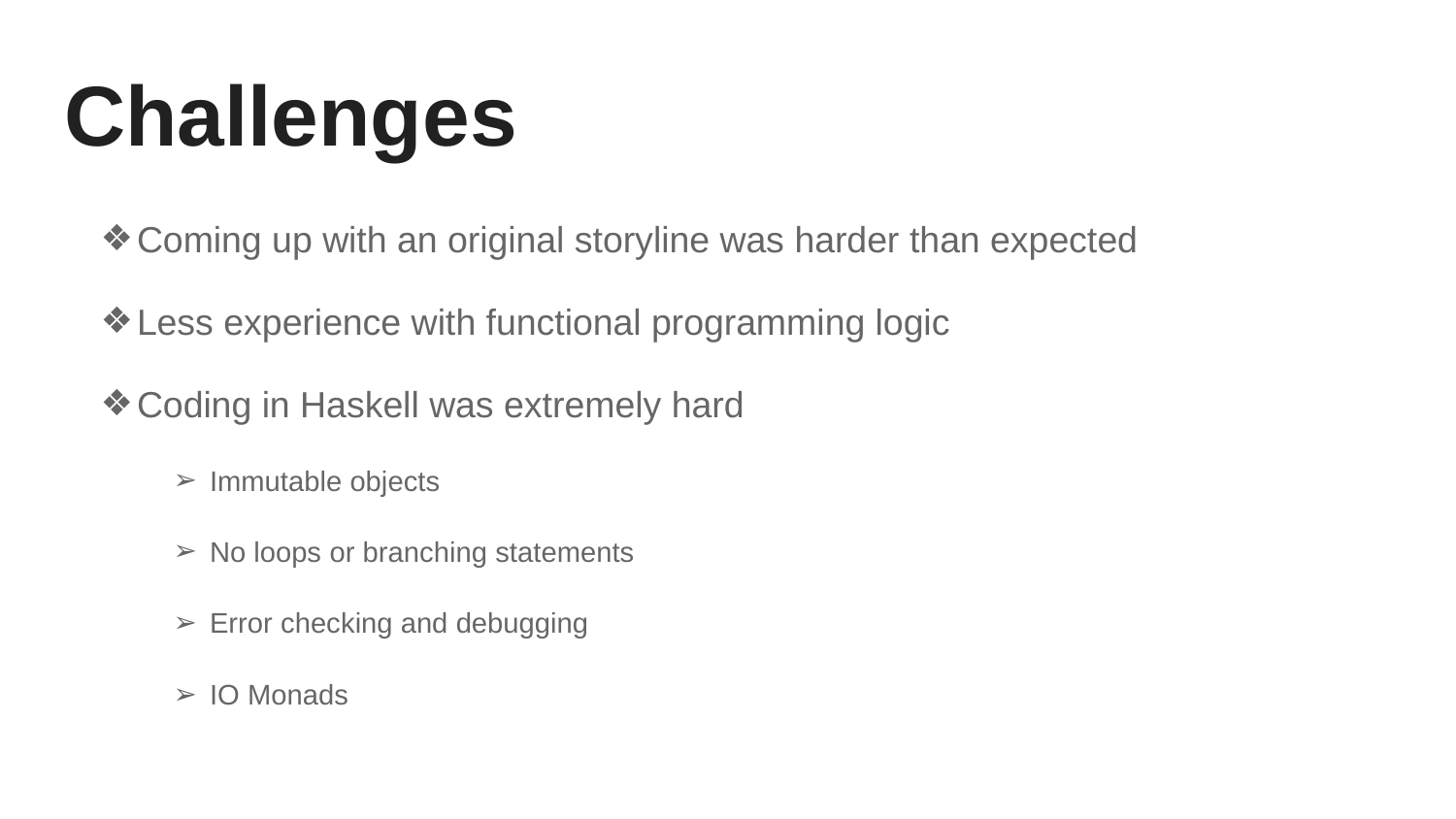

# Challenges
Coming up with an original storyline was harder than expected
Less experience with functional programming logic
Coding in Haskell was extremely hard
Immutable objects
No loops or branching statements
Error checking and debugging
IO Monads